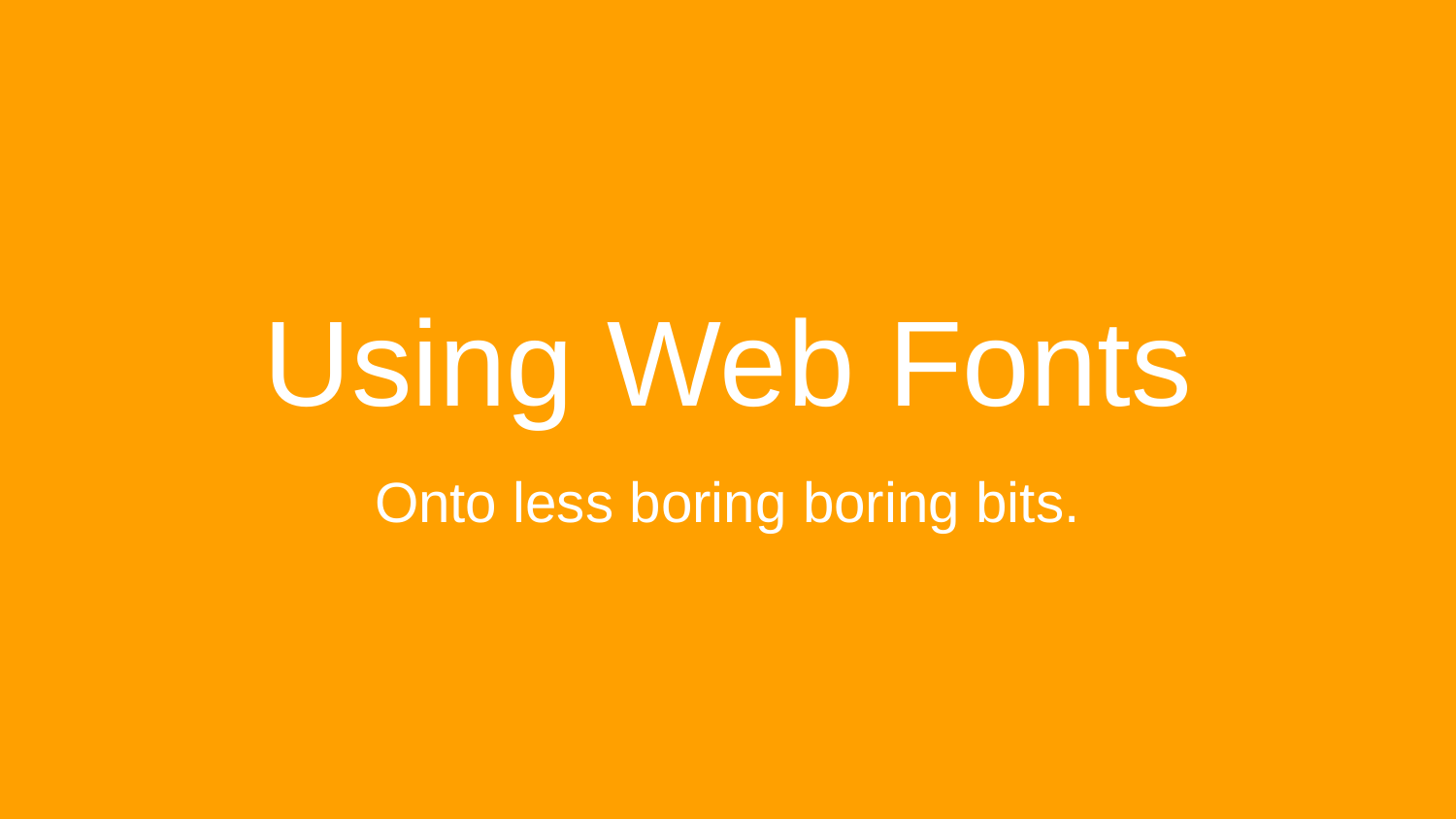

# Using Web Fonts
Onto less boring boring bits.